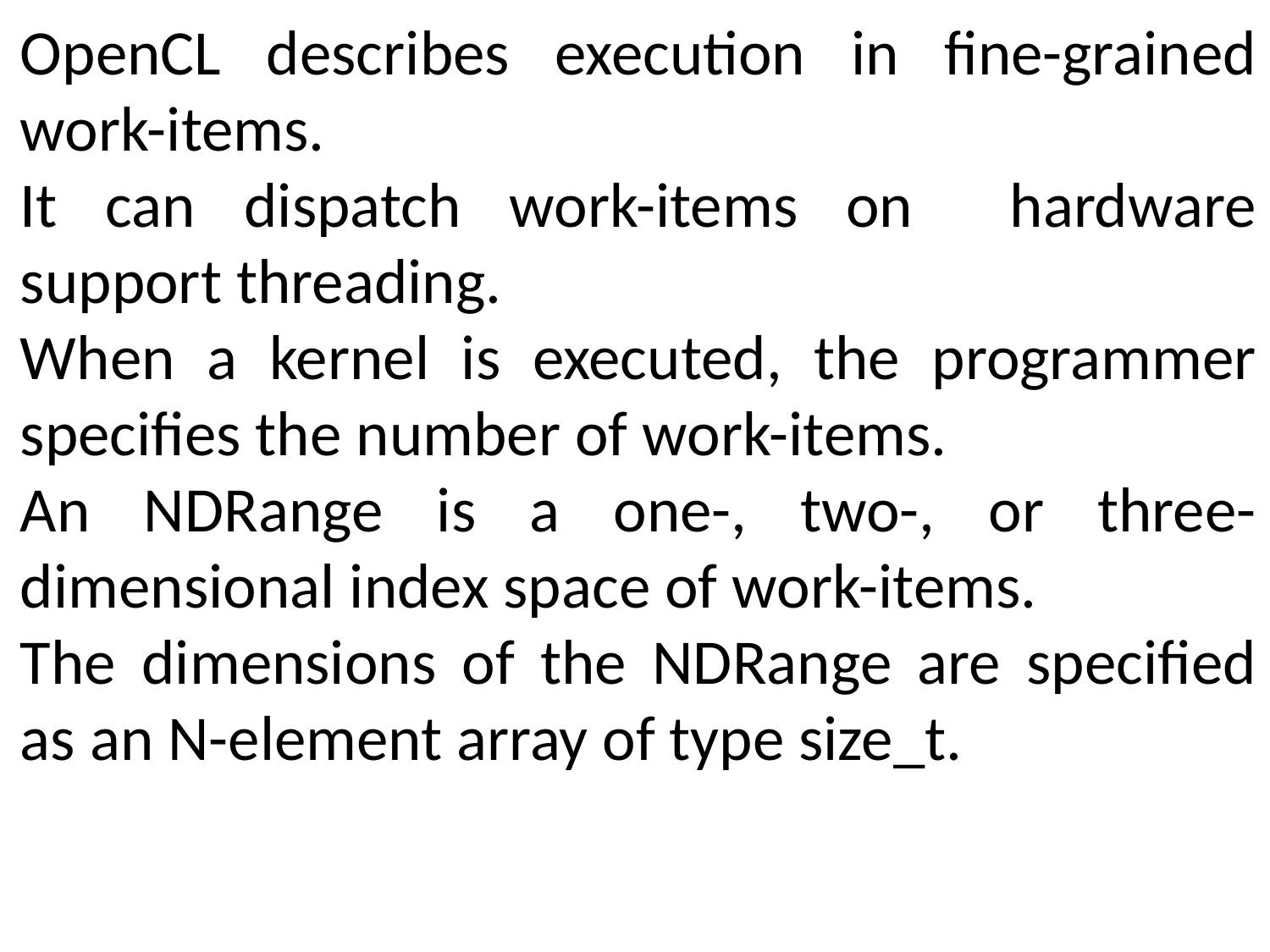

OpenCL describes execution in fine-grained work-items.
It can dispatch work-items on  hardware support threading.
When a kernel is executed, the programmer specifies the number of work-items.
An NDRange is a one-, two-, or three-dimensional index space of work-items.
The dimensions of the NDRange are specified as an N-element array of type size_t.